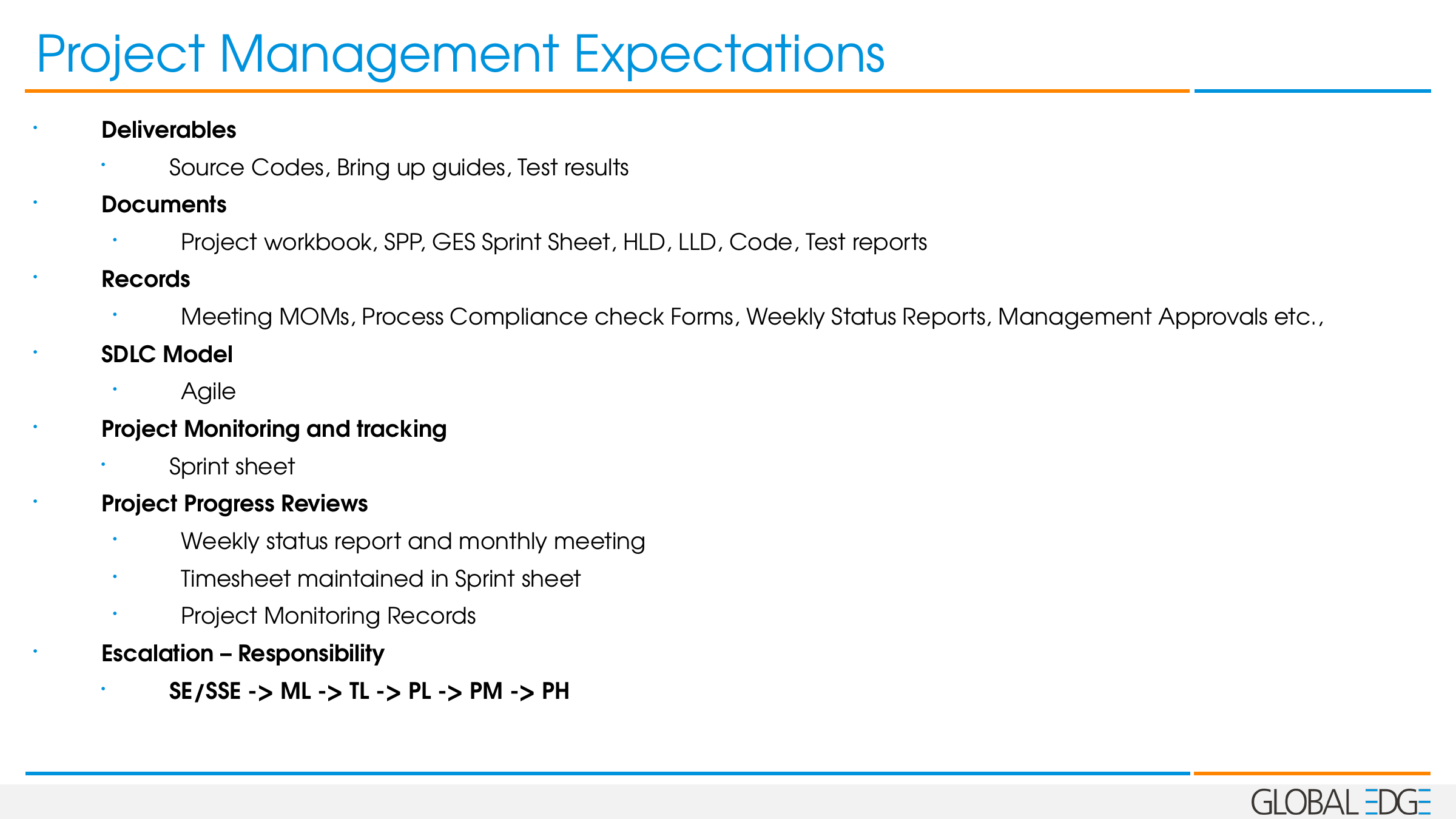

# Project Management Expectations
Deliverables
Source Codes, Bring up guides, Test results
Documents
Project workbook, SPP, GES Sprint Sheet, HLD, LLD, Code, Test reports
Records
Meeting MOMs, Process Compliance check Forms, Weekly Status Reports, Management Approvals etc.,
SDLC Model
Agile
Project Monitoring and tracking
Sprint sheet
Project Progress Reviews
Weekly status report and monthly meeting
Timesheet maintained in Sprint sheet
Project Monitoring Records
Escalation – Responsibility
SE/SSE -> ML -> TL -> PL -> PM -> PH